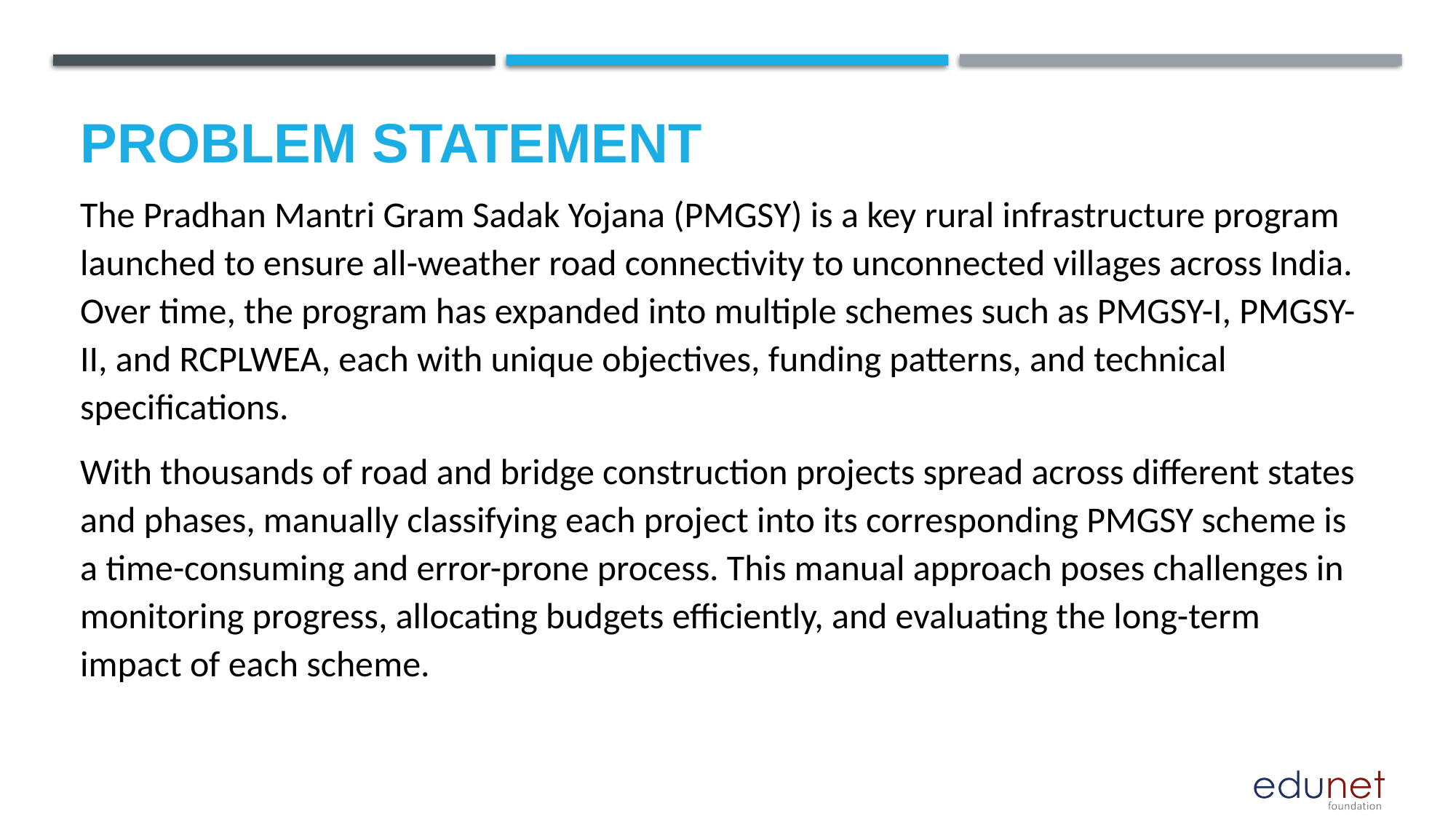

# Problem Statement
The Pradhan Mantri Gram Sadak Yojana (PMGSY) is a key rural infrastructure program launched to ensure all-weather road connectivity to unconnected villages across India. Over time, the program has expanded into multiple schemes such as PMGSY-I, PMGSY-II, and RCPLWEA, each with unique objectives, funding patterns, and technical specifications.
With thousands of road and bridge construction projects spread across different states and phases, manually classifying each project into its corresponding PMGSY scheme is a time-consuming and error-prone process. This manual approach poses challenges in monitoring progress, allocating budgets efficiently, and evaluating the long-term impact of each scheme.